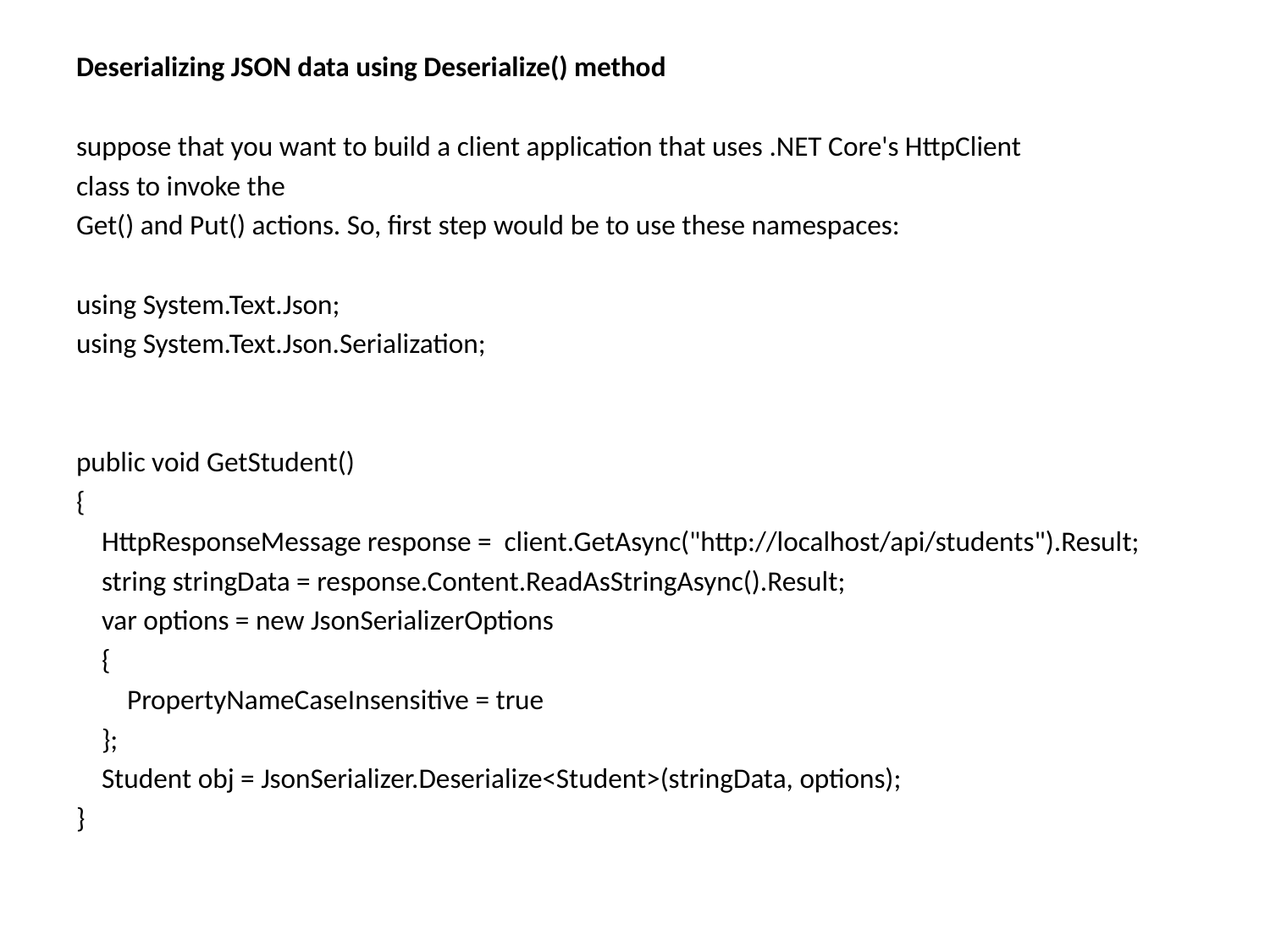

Deserializing JSON data using Deserialize() method

suppose that you want to build a client application that uses .NET Core's HttpClient
class to invoke the
Get() and Put() actions. So, first step would be to use these namespaces:

using System.Text.Json;
using System.Text.Json.Serialization;

public void GetStudent()
{
    HttpResponseMessage response =  client.GetAsync("http://localhost/api/students").Result;
    string stringData = response.Content.ReadAsStringAsync().Result;
    var options = new JsonSerializerOptions
    {
        PropertyNameCaseInsensitive = true
    };
    Student obj = JsonSerializer.Deserialize<Student>(stringData, options);
}